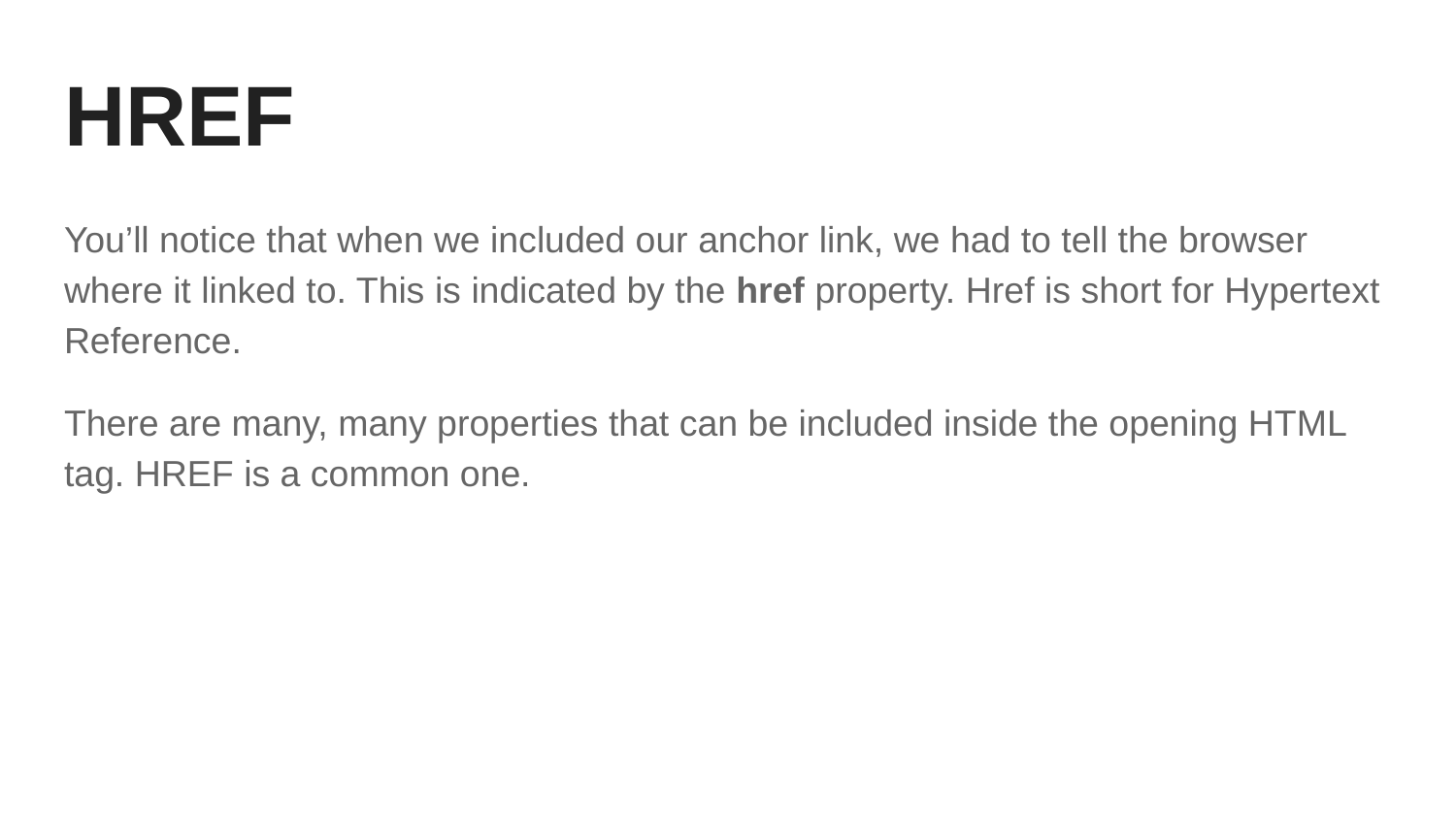

# HREF
You’ll notice that when we included our anchor link, we had to tell the browser where it linked to. This is indicated by the href property. Href is short for Hypertext Reference.
There are many, many properties that can be included inside the opening HTML tag. HREF is a common one.